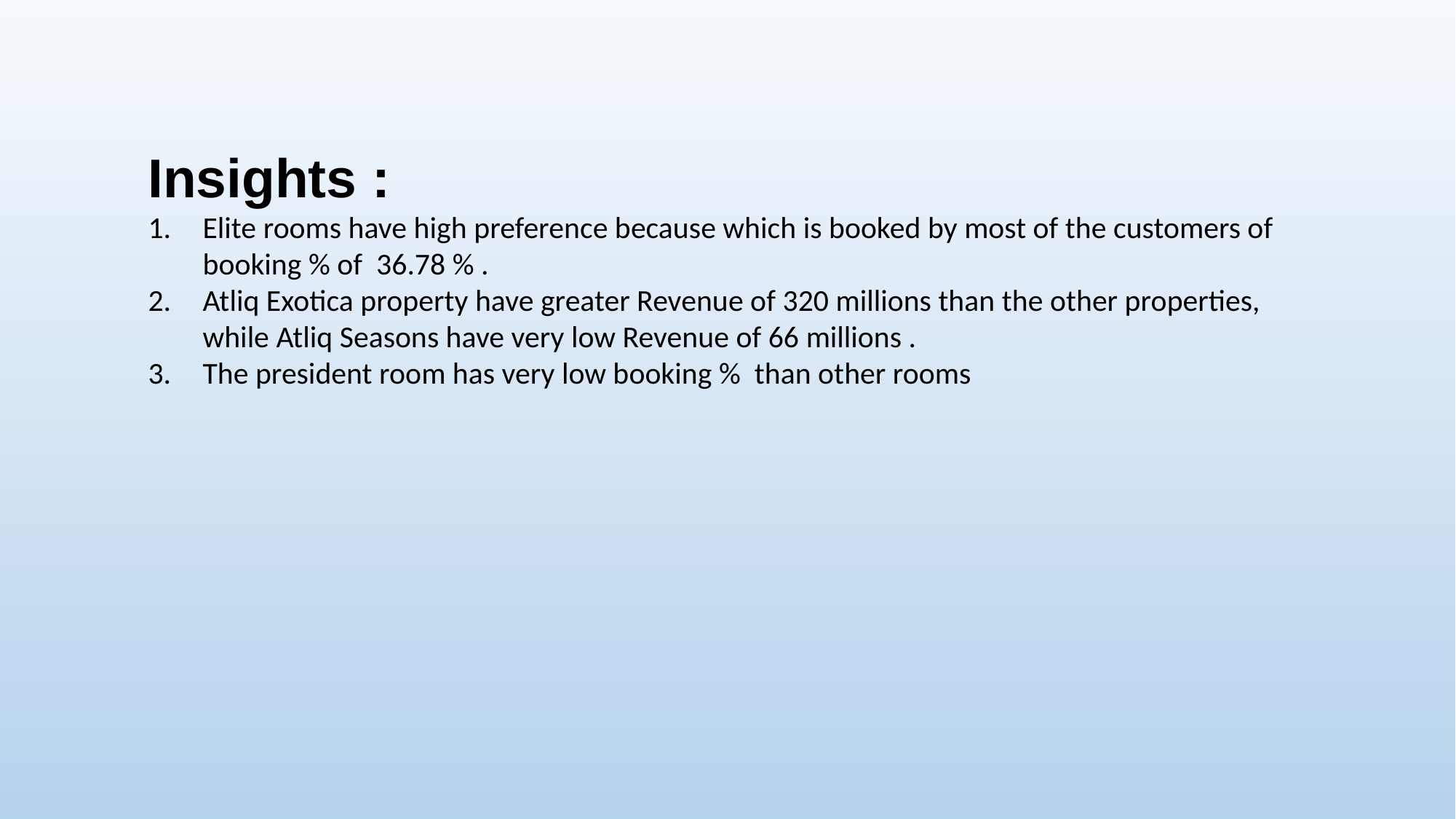

Insights :
Elite rooms have high preference because which is booked by most of the customers of booking % of  36.78 % .
Atliq Exotica property have greater Revenue of 320 millions than the other properties, while Atliq Seasons have very low Revenue of 66 millions .
The president room has very low booking %  than other rooms